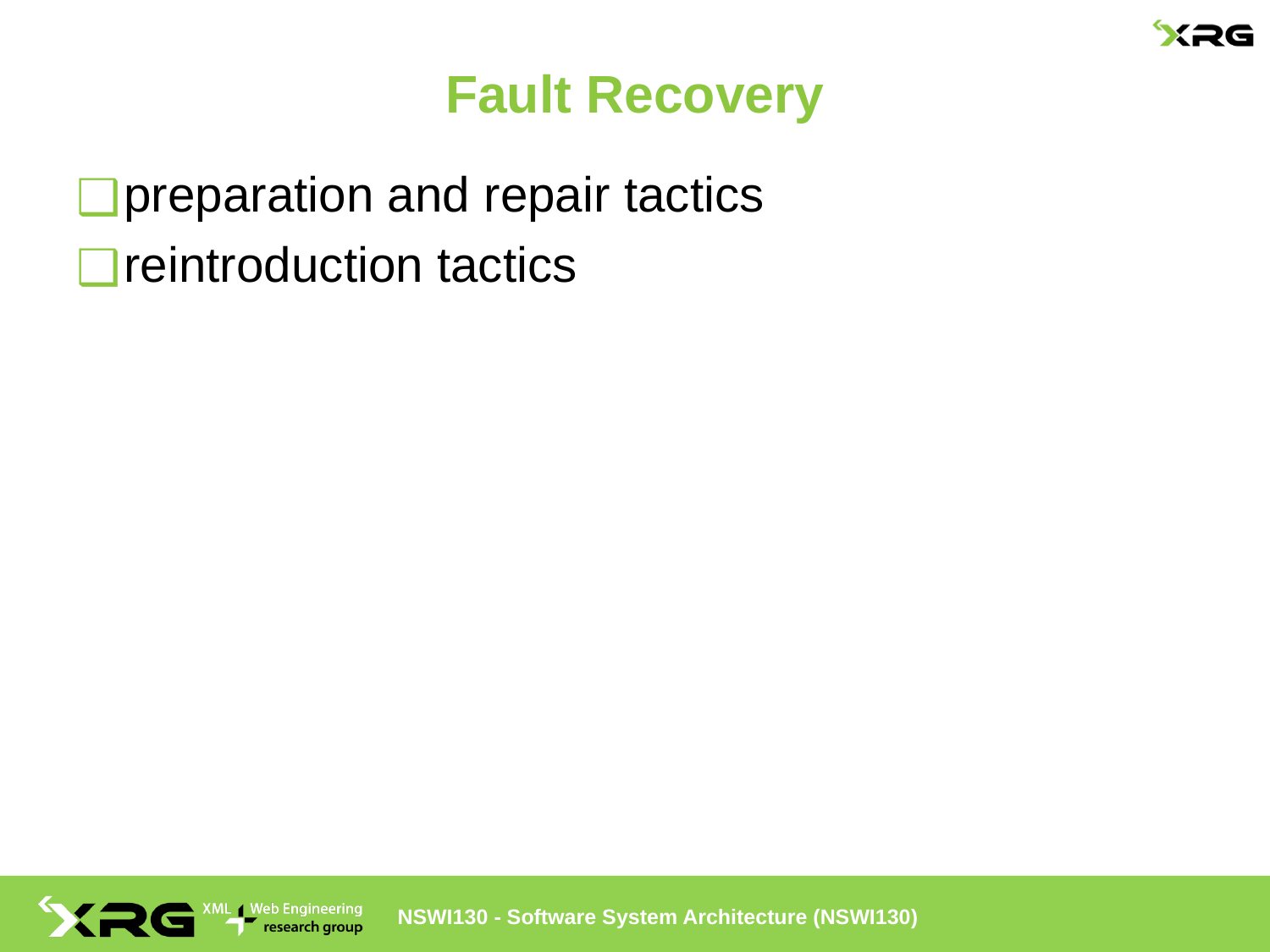

# Fault Recovery
preparation and repair tactics
reintroduction tactics
NSWI130 - Software System Architecture (NSWI130)